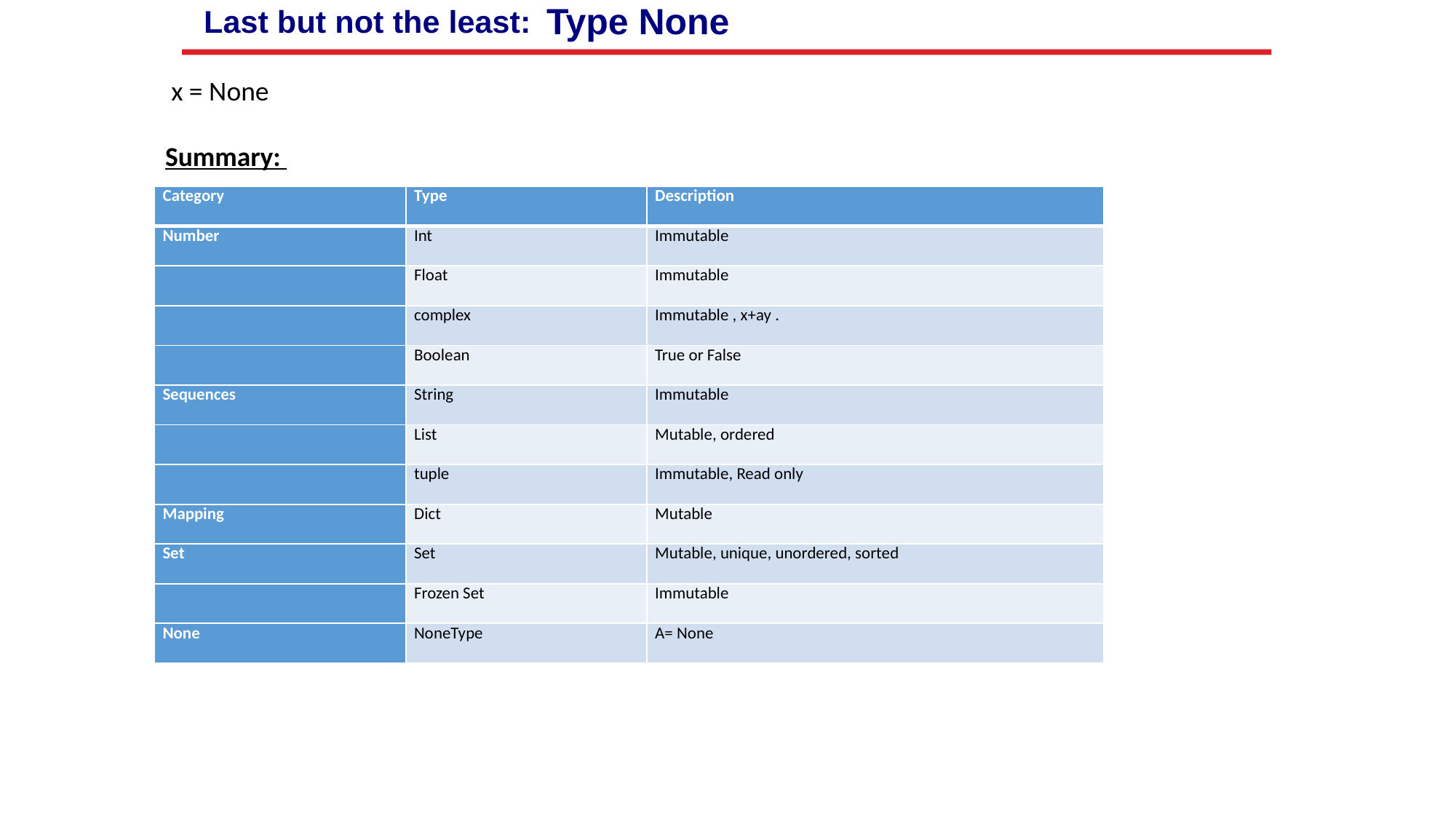

Last but not the least: Type None

 x = None

Summary:
| Category | Type | Description |
| --- | --- | --- |
| Number | Int | Immutable |
|  | Float | Immutable |
|  | complex | Immutable , x+ay . |
|  | Boolean | True or False |
| Sequences | String | Immutable |
|  | List | Mutable, ordered |
|  | tuple | Immutable, Read only |
| Mapping | Dict | Mutable |
| Set | Set | Mutable, unique, unordered, sorted |
|  | Frozen Set | Immutable |
| None | NoneType | A= None |